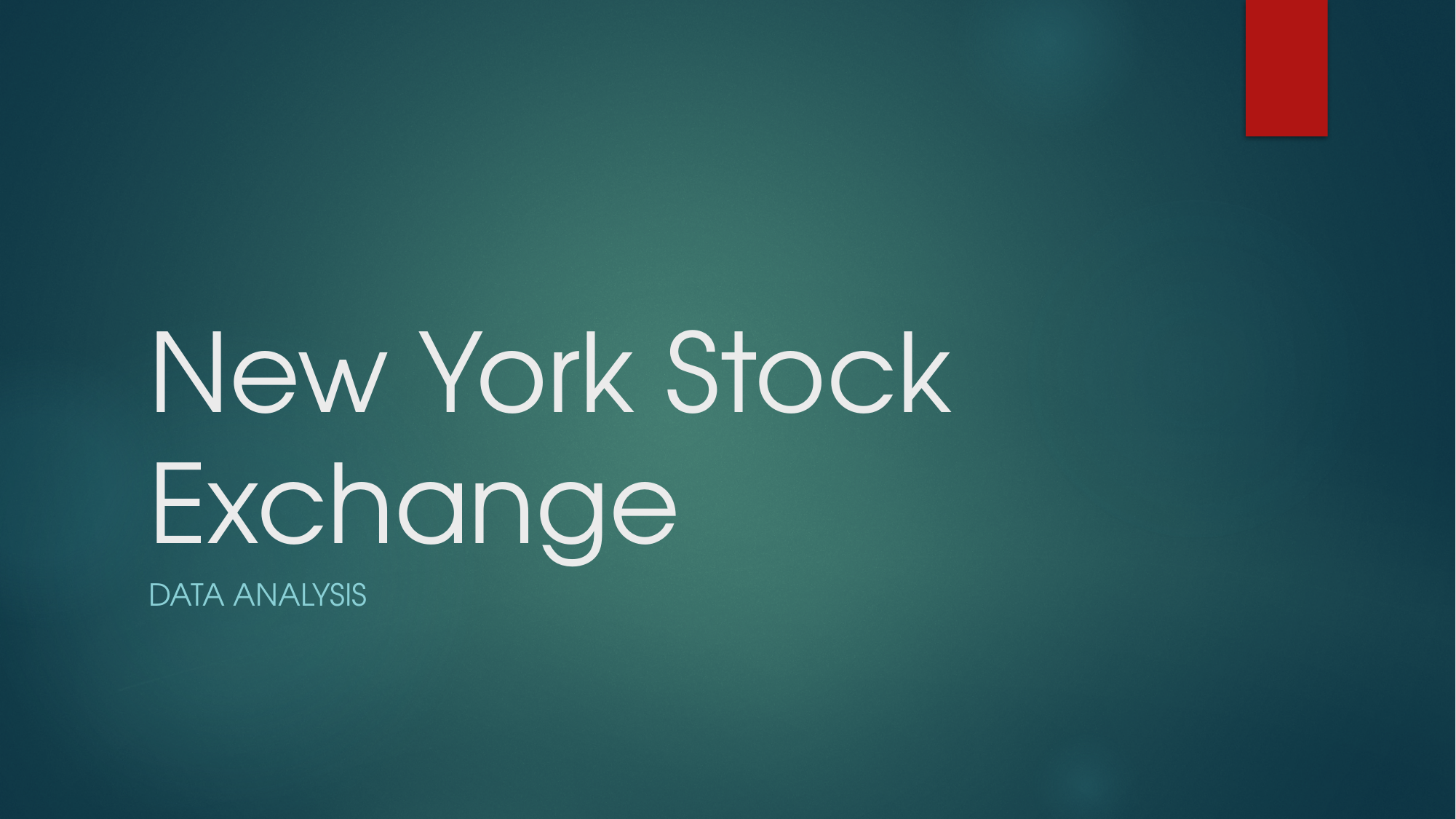

# New York Stock Exchange
Data Analysis